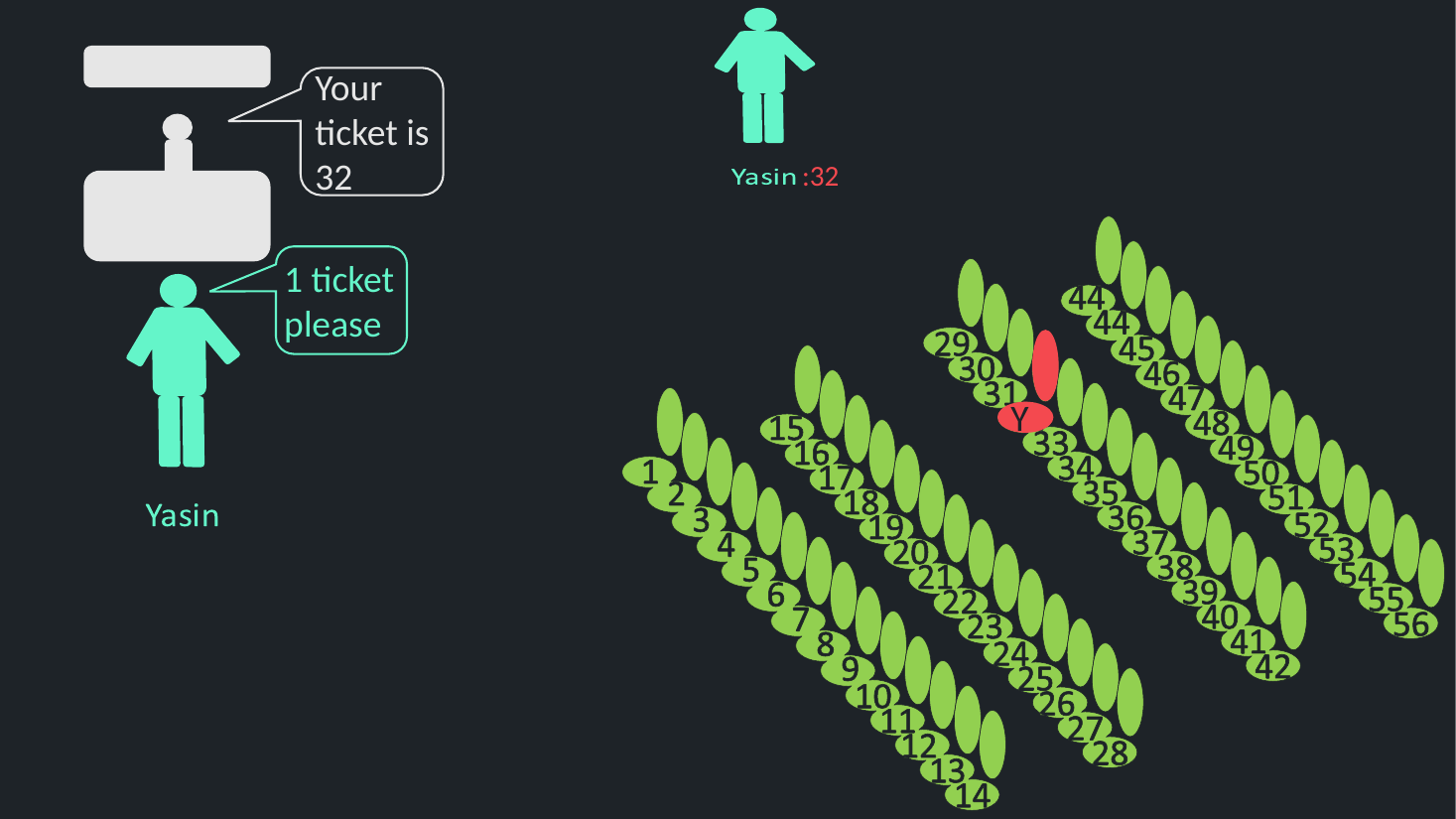

Your ticket is 32

:32

1 ticket
please

Y